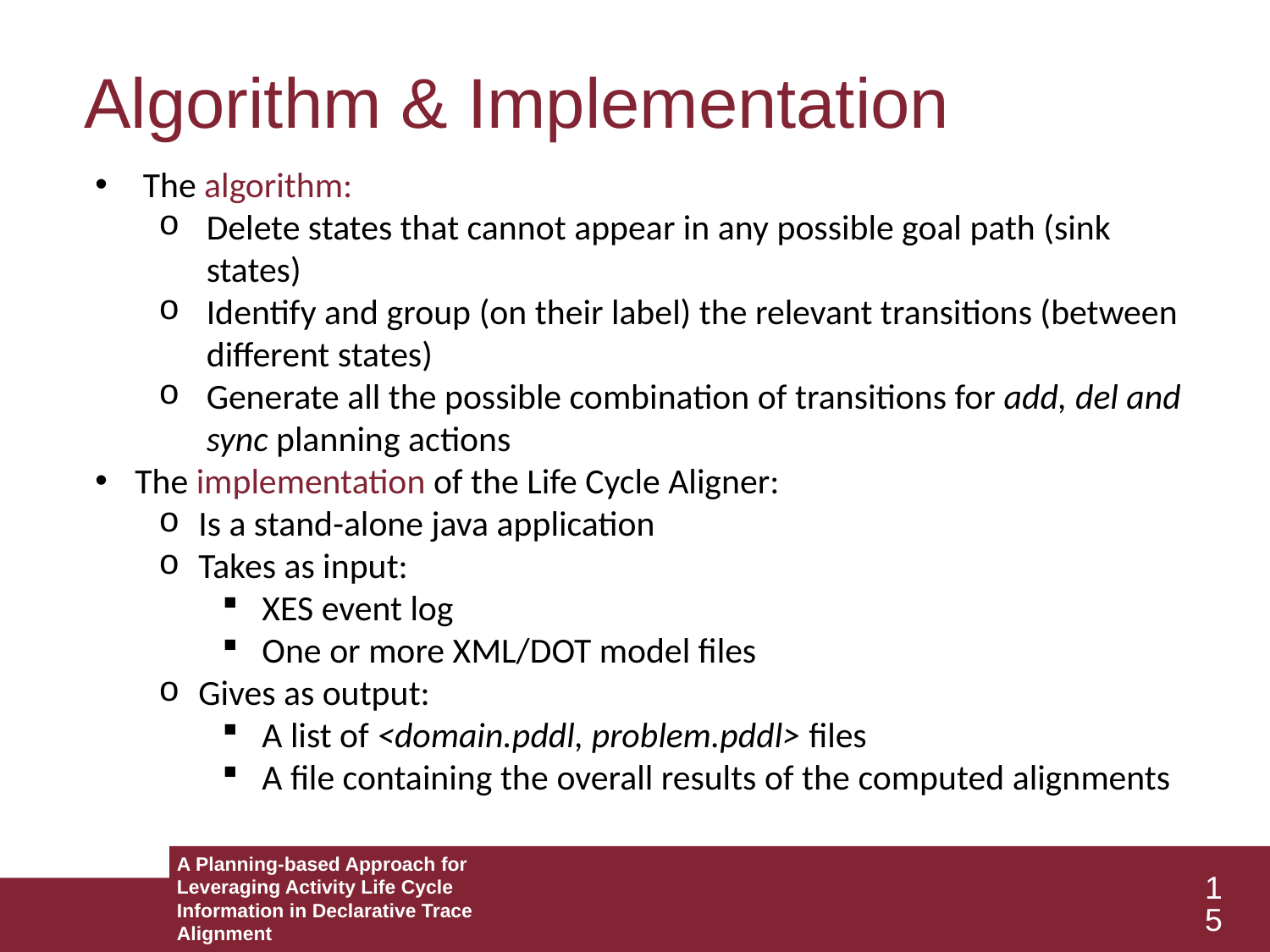

Algorithm & Implementation
The algorithm:
Delete states that cannot appear in any possible goal path (sink states)
Identify and group (on their label) the relevant transitions (between different states)
Generate all the possible combination of transitions for add, del and sync planning actions
The implementation of the Life Cycle Aligner:
Is a stand-alone java application
Takes as input:
XES event log
One or more XML/DOT model files
Gives as output:
A list of <domain.pddl, problem.pddl> files
A file containing the overall results of the computed alignments

A Planning-based Approach for Leveraging Activity Life Cycle Information in Declarative Trace Alignment
15